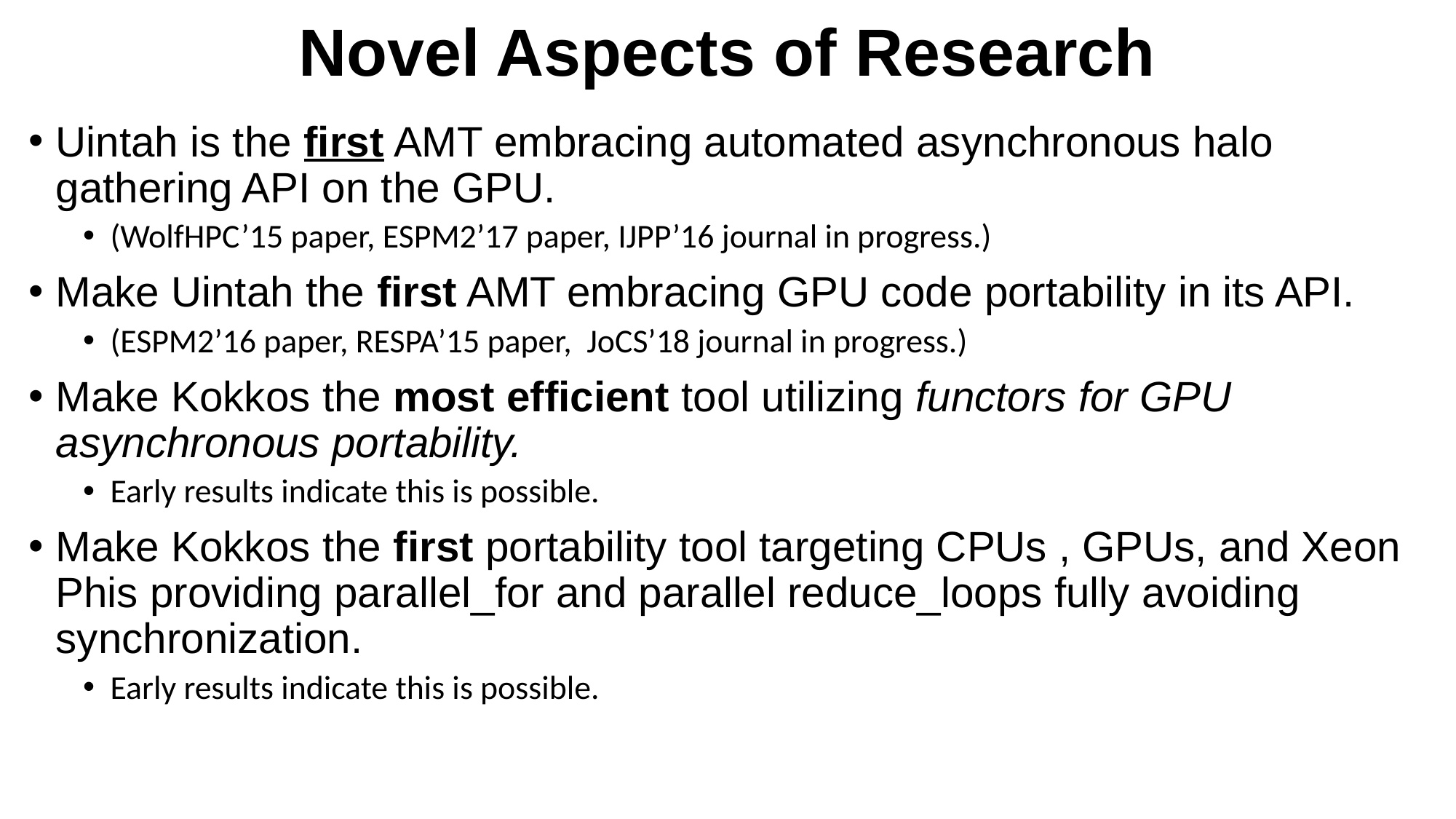

# Novel Aspects of Research
Uintah is the first AMT embracing automated asynchronous halo gathering API on the GPU.
(WolfHPC’15 paper, ESPM2’17 paper, IJPP’16 journal in progress.)
Make Uintah the first AMT embracing GPU code portability in its API.
(ESPM2’16 paper, RESPA’15 paper,  JoCS’18 journal in progress.)
Make Kokkos the most efficient tool utilizing functors for GPU asynchronous portability.
Early results indicate this is possible.
Make Kokkos the first portability tool targeting CPUs , GPUs, and Xeon Phis providing parallel_for and parallel reduce_loops fully avoiding synchronization.
Early results indicate this is possible.